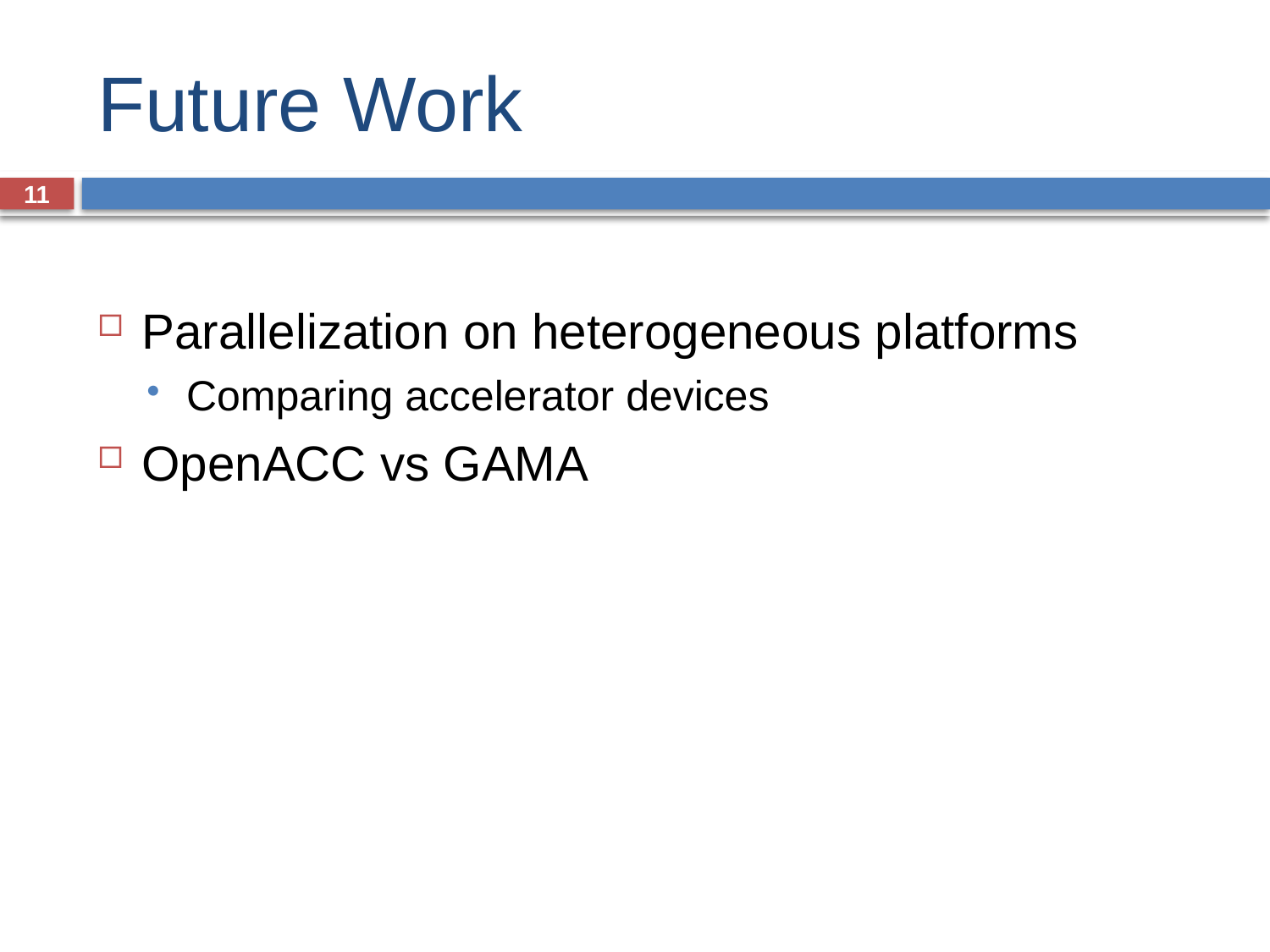

# Future Work
11

Parallelization on heterogeneous platforms
Comparing accelerator devices
OpenACC vs GAMA